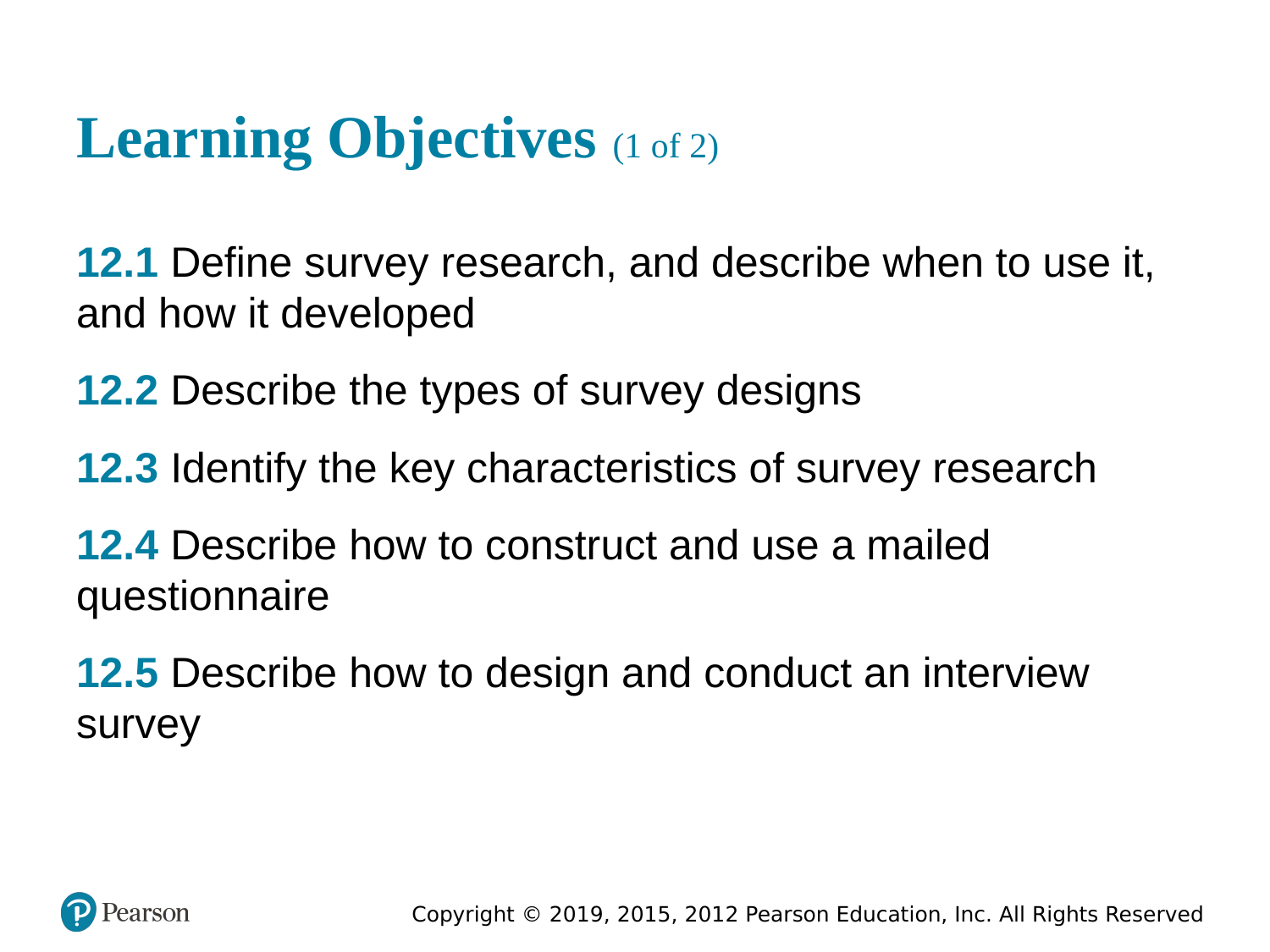

# Learning Objectives (1 of 2)
12.1 Define survey research, and describe when to use it, and how it developed
12.2 Describe the types of survey designs
12.3 Identify the key characteristics of survey research
12.4 Describe how to construct and use a mailed questionnaire
12.5 Describe how to design and conduct an interview survey